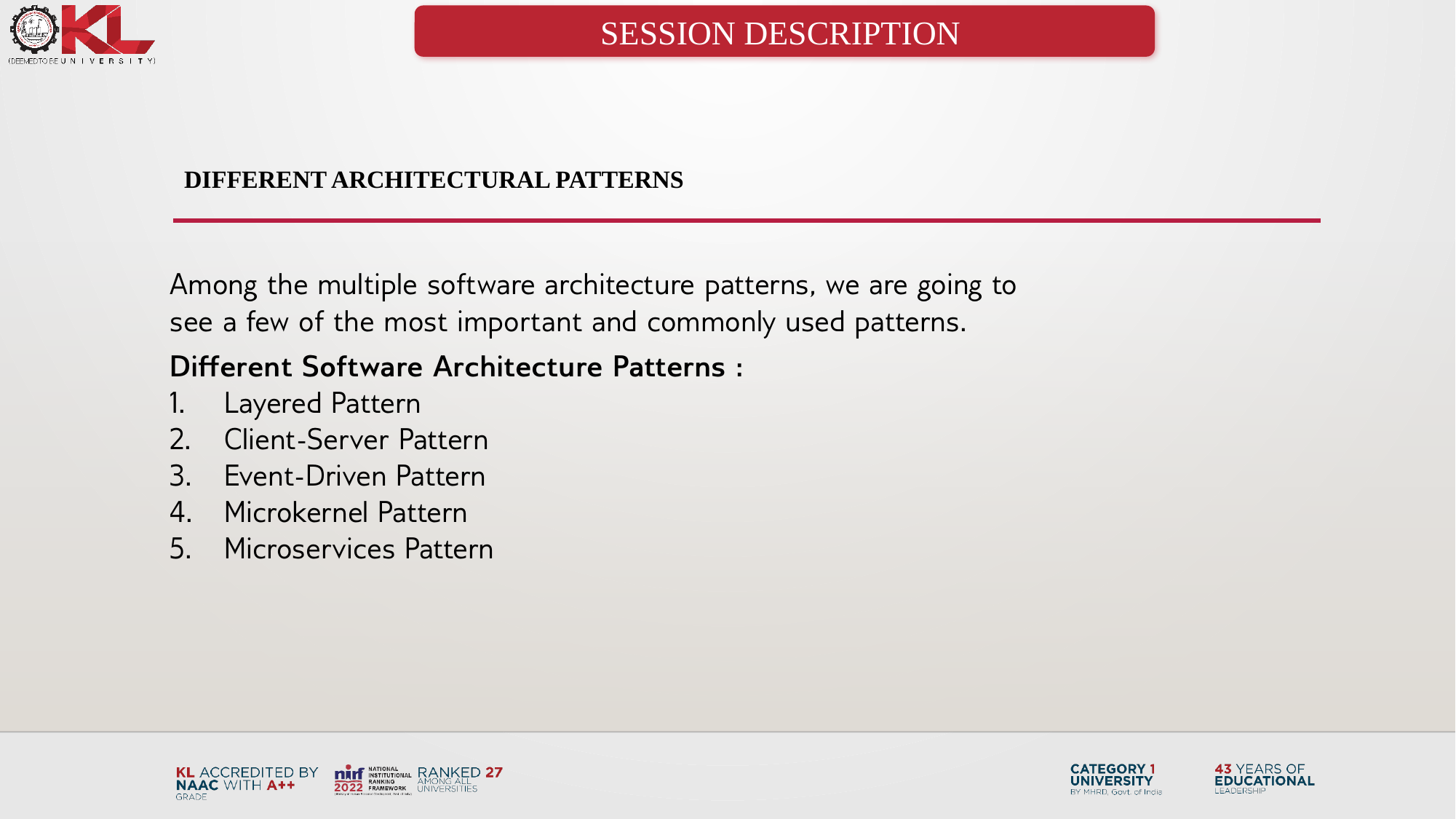

SESSION DESCRIPTION
# Different Architectural Patterns
Among the multiple software architecture patterns, we are going to see a few of the most important and commonly used patterns.
Different Software Architecture Patterns :
Layered Pattern
Client-Server Pattern
Event-Driven Pattern
Microkernel Pattern
Microservices Pattern

5